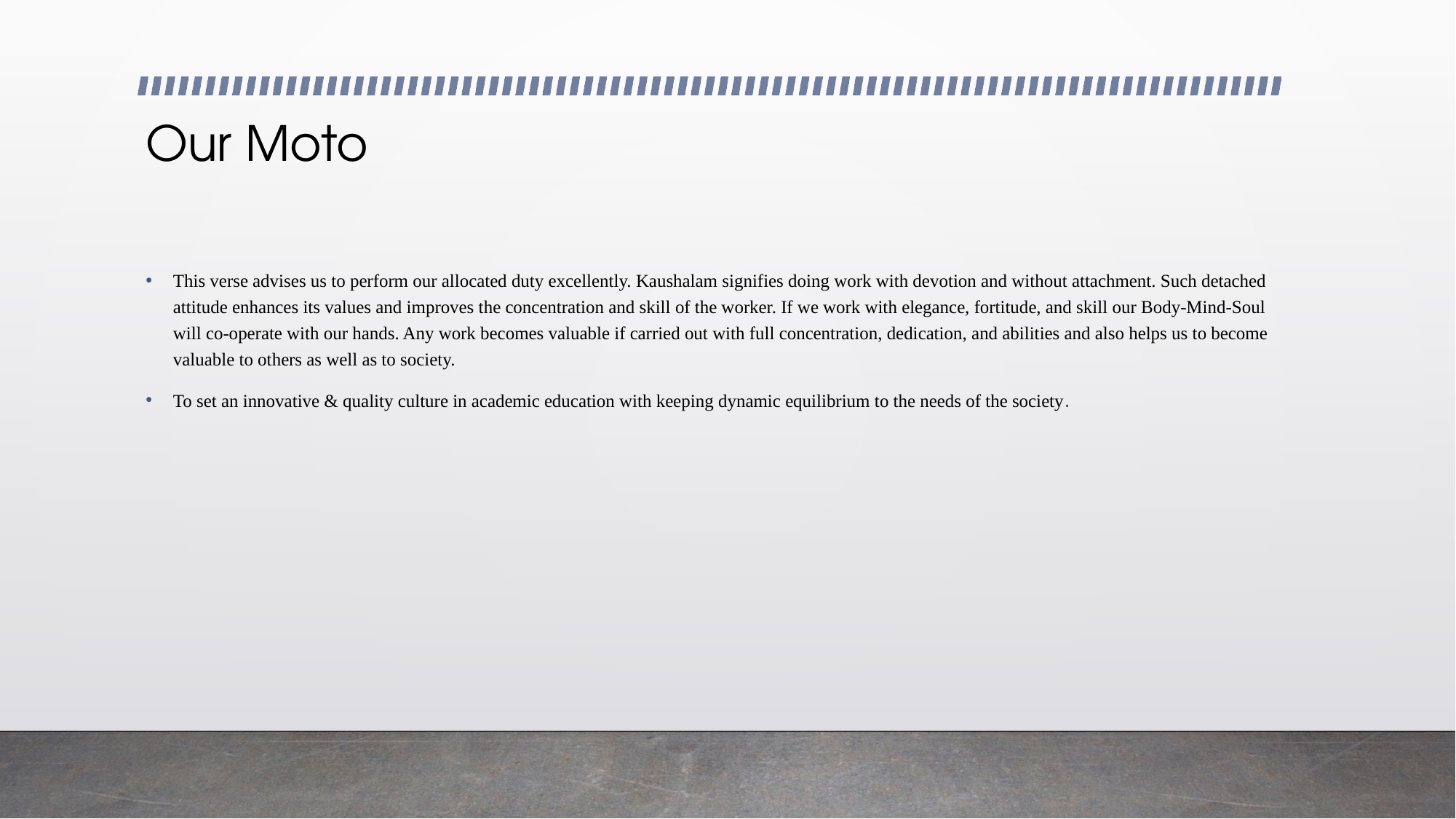

# Our Moto
This verse advises us to perform our allocated duty excellently. Kaushalam signifies doing work with devotion and without attachment. Such detached attitude enhances its values and improves the concentration and skill of the worker. If we work with elegance, fortitude, and skill our Body-Mind-Soul will co-operate with our hands. Any work becomes valuable if carried out with full concentration, dedication, and abilities and also helps us to become valuable to others as well as to society.
To set an innovative & quality culture in academic education with keeping dynamic equilibrium to the needs of the society.